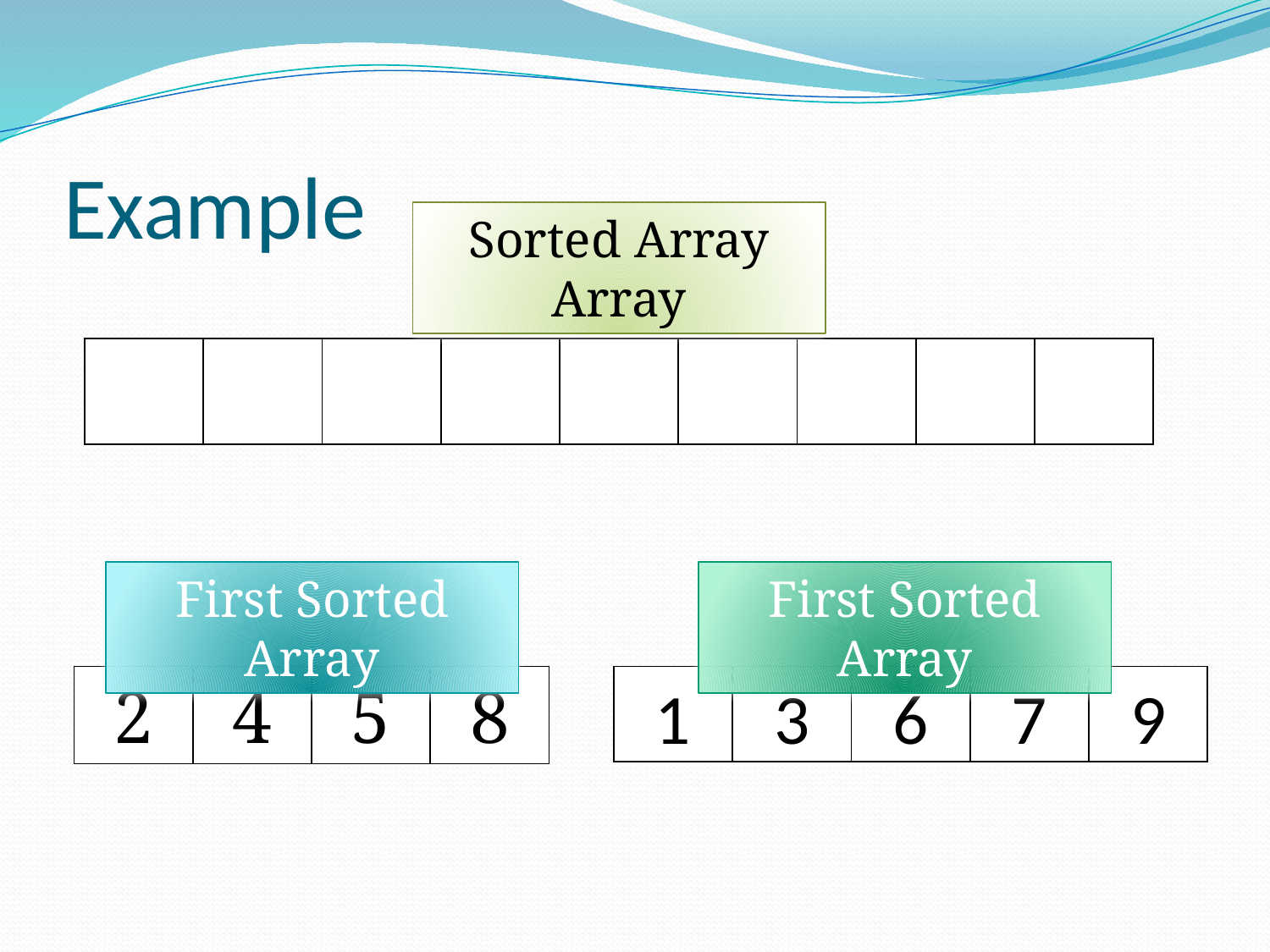

# Example
Sorted Array Array
|  |  |  |  |  |  |  |  |  |
| --- | --- | --- | --- | --- | --- | --- | --- | --- |
First Sorted Array
First Sorted Array
| 2 | 4 | 5 | 8 |
| --- | --- | --- | --- |
| 1 | 3 | 6 | 7 | 9 |
| --- | --- | --- | --- | --- |